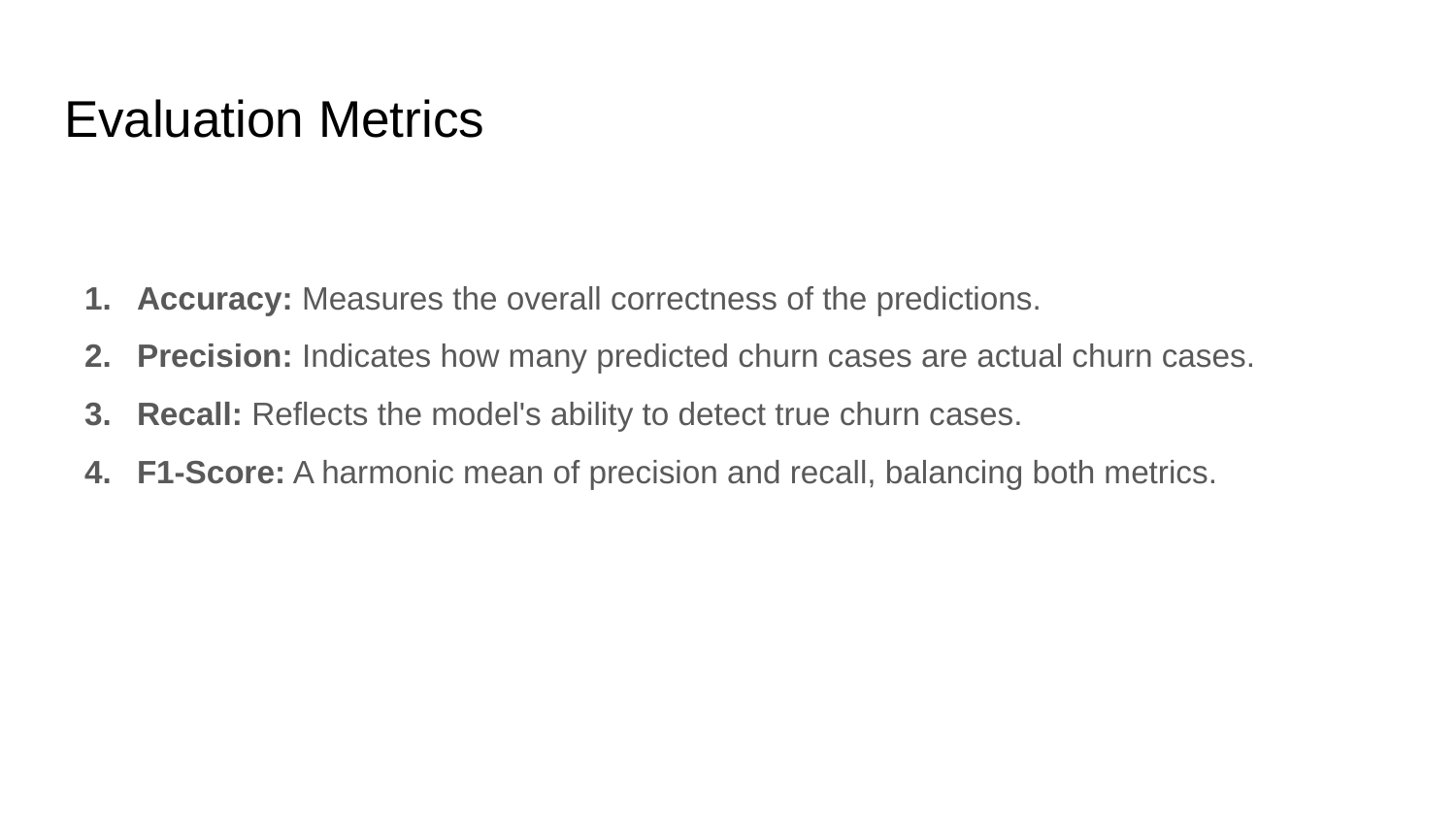

# Evaluation Metrics
Accuracy: Measures the overall correctness of the predictions.
Precision: Indicates how many predicted churn cases are actual churn cases.
Recall: Reflects the model's ability to detect true churn cases.
F1-Score: A harmonic mean of precision and recall, balancing both metrics.